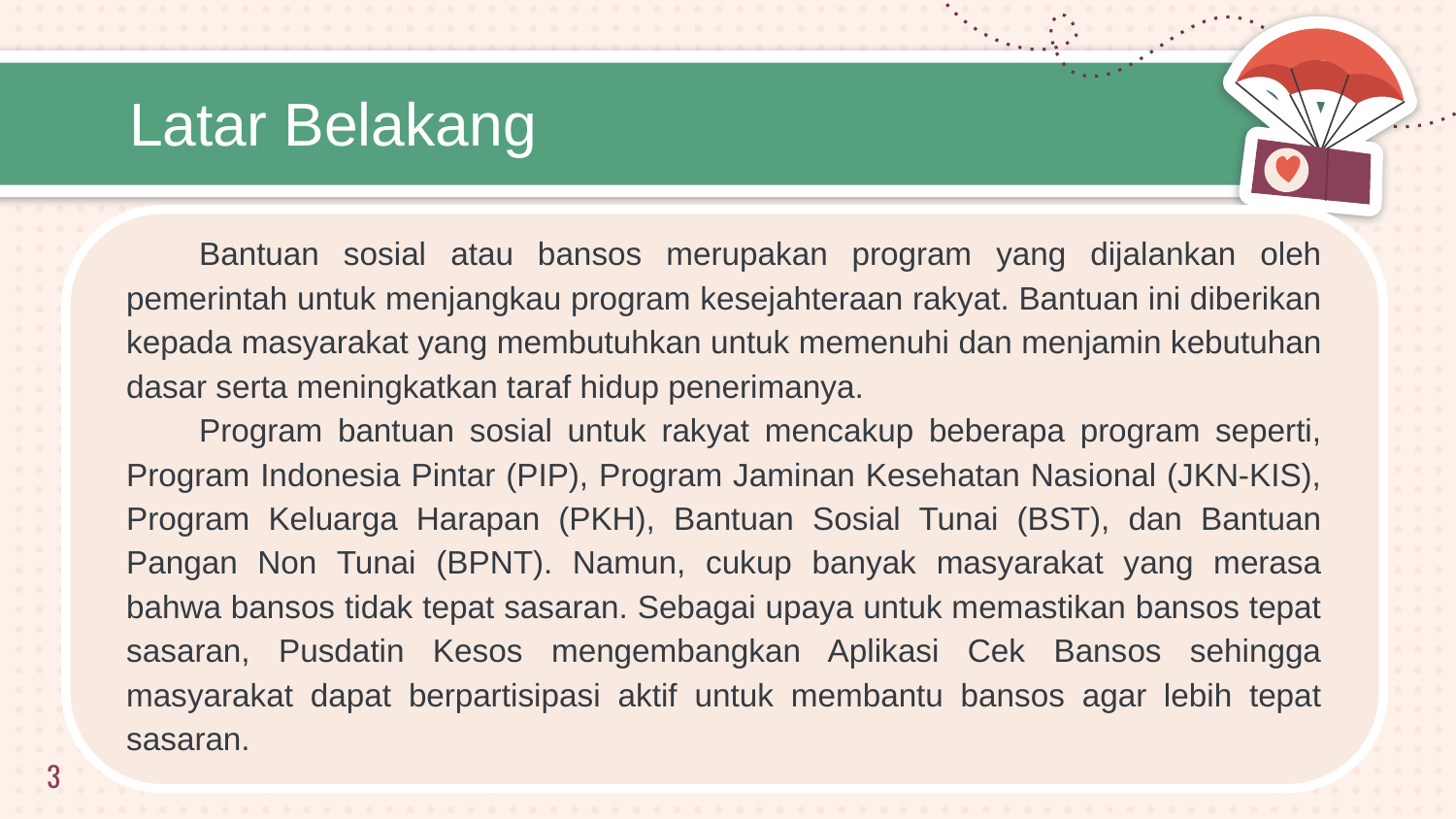

# Latar Belakang

Bantuan sosial atau bansos merupakan program yang dijalankan oleh pemerintah untuk menjangkau program kesejahteraan rakyat. Bantuan ini diberikan kepada masyarakat yang membutuhkan untuk memenuhi dan menjamin kebutuhan dasar serta meningkatkan taraf hidup penerimanya.
Program bantuan sosial untuk rakyat mencakup beberapa program seperti, Program Indonesia Pintar (PIP), Program Jaminan Kesehatan Nasional (JKN-KIS), Program Keluarga Harapan (PKH), Bantuan Sosial Tunai (BST), dan Bantuan Pangan Non Tunai (BPNT). Namun, cukup banyak masyarakat yang merasa bahwa bansos tidak tepat sasaran. Sebagai upaya untuk memastikan bansos tepat sasaran, Pusdatin Kesos mengembangkan Aplikasi Cek Bansos sehingga masyarakat dapat berpartisipasi aktif untuk membantu bansos agar lebih tepat sasaran.
3